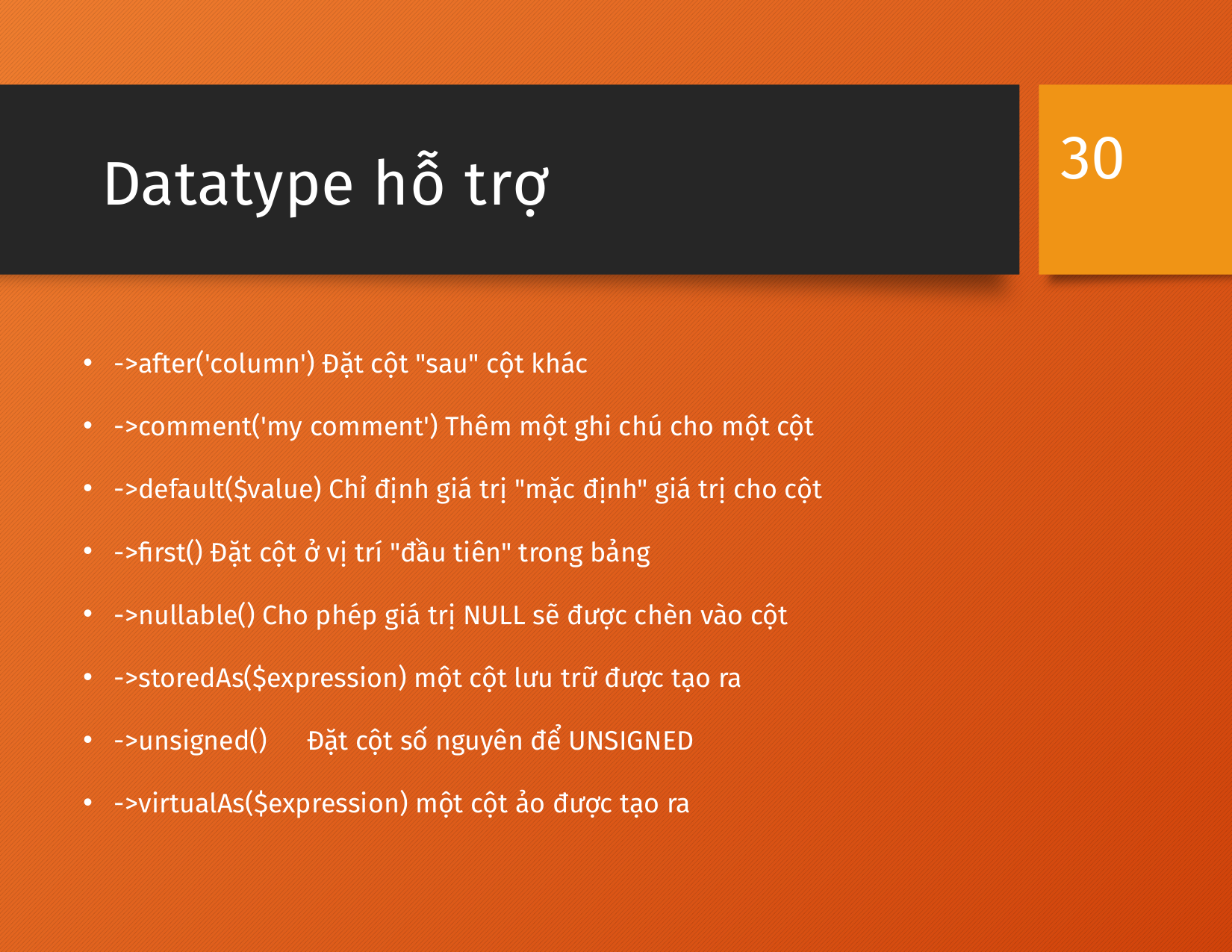

# Datatype hỗ trợ
30
->after('column') Đặt cột "sau" cột khác
->comment('my comment') Thêm một ghi chú cho một cột
->default($value) Chỉ định giá trị "mặc định" giá trị cho cột
->first() Đặt cột ở vị trí "đầu tiên" trong bảng
->nullable() Cho phép giá trị NULL sẽ được chèn vào cột
->storedAs($expression) một cột lưu trữ được tạo ra
->unsigned()	Đặt cột số nguyên để UNSIGNED
->virtualAs($expression) một cột ảo được tạo ra